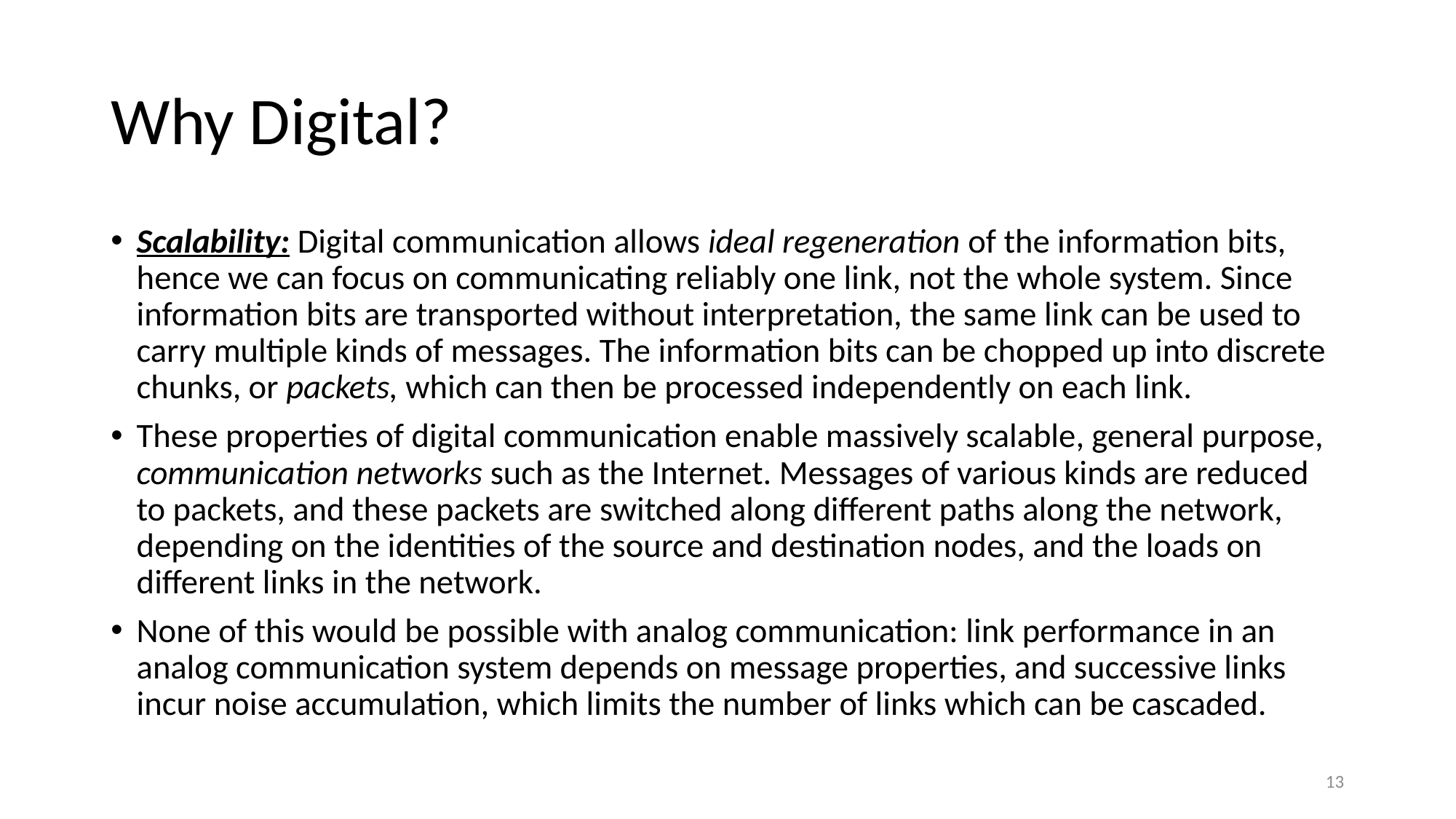

# Why Digital?
Scalability: Digital communication allows ideal regeneration of the information bits, hence we can focus on communicating reliably one link, not the whole system. Since information bits are transported without interpretation, the same link can be used to carry multiple kinds of messages. The information bits can be chopped up into discrete chunks, or packets, which can then be processed independently on each link.
These properties of digital communication enable massively scalable, general purpose, communication networks such as the Internet. Messages of various kinds are reduced to packets, and these packets are switched along different paths along the network, depending on the identities of the source and destination nodes, and the loads on different links in the network.
None of this would be possible with analog communication: link performance in an analog communication system depends on message properties, and successive links incur noise accumulation, which limits the number of links which can be cascaded.
13